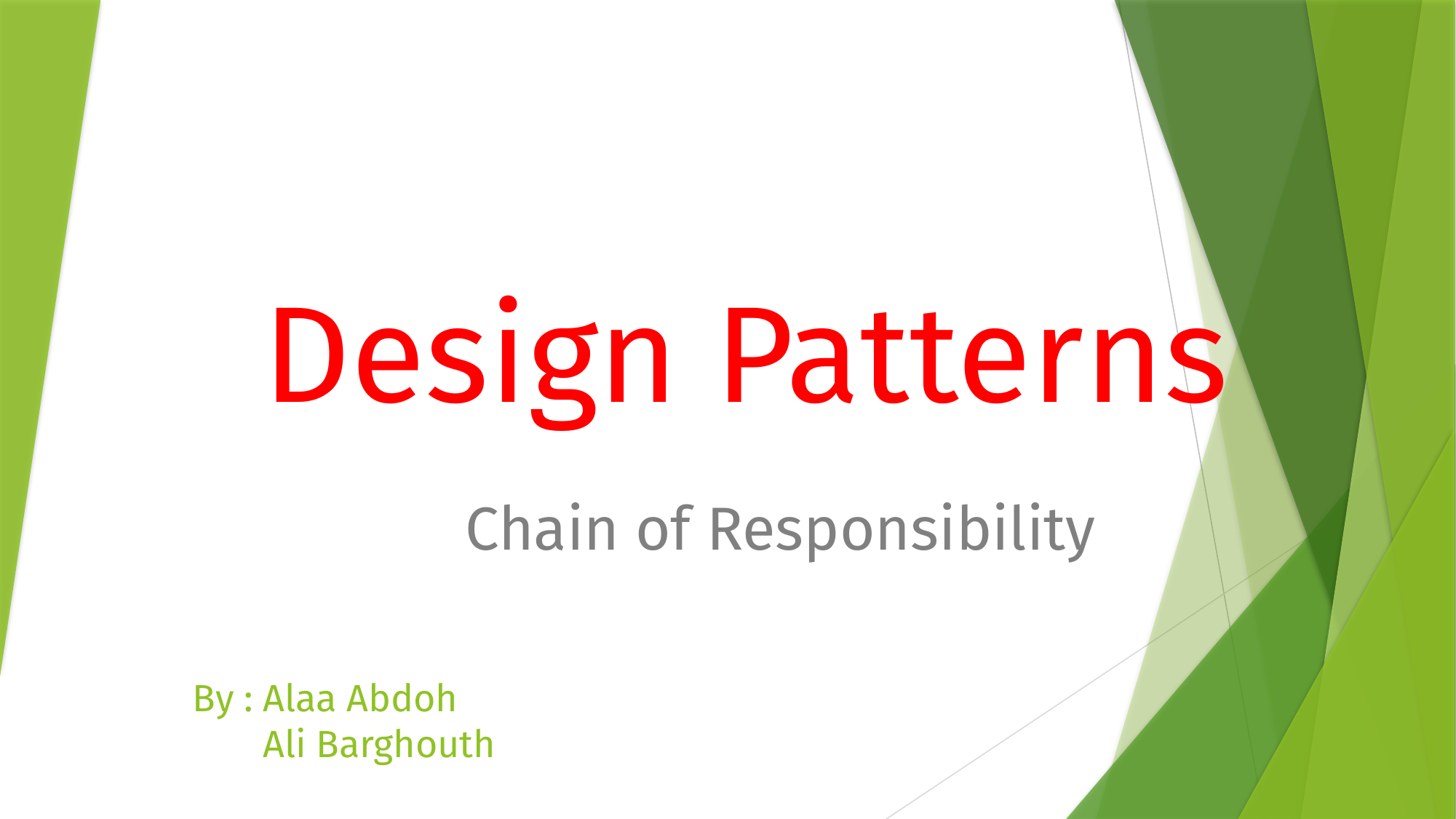

Design Patterns
Chain of Responsibility
# By : Alaa Abdoh Ali Barghouth